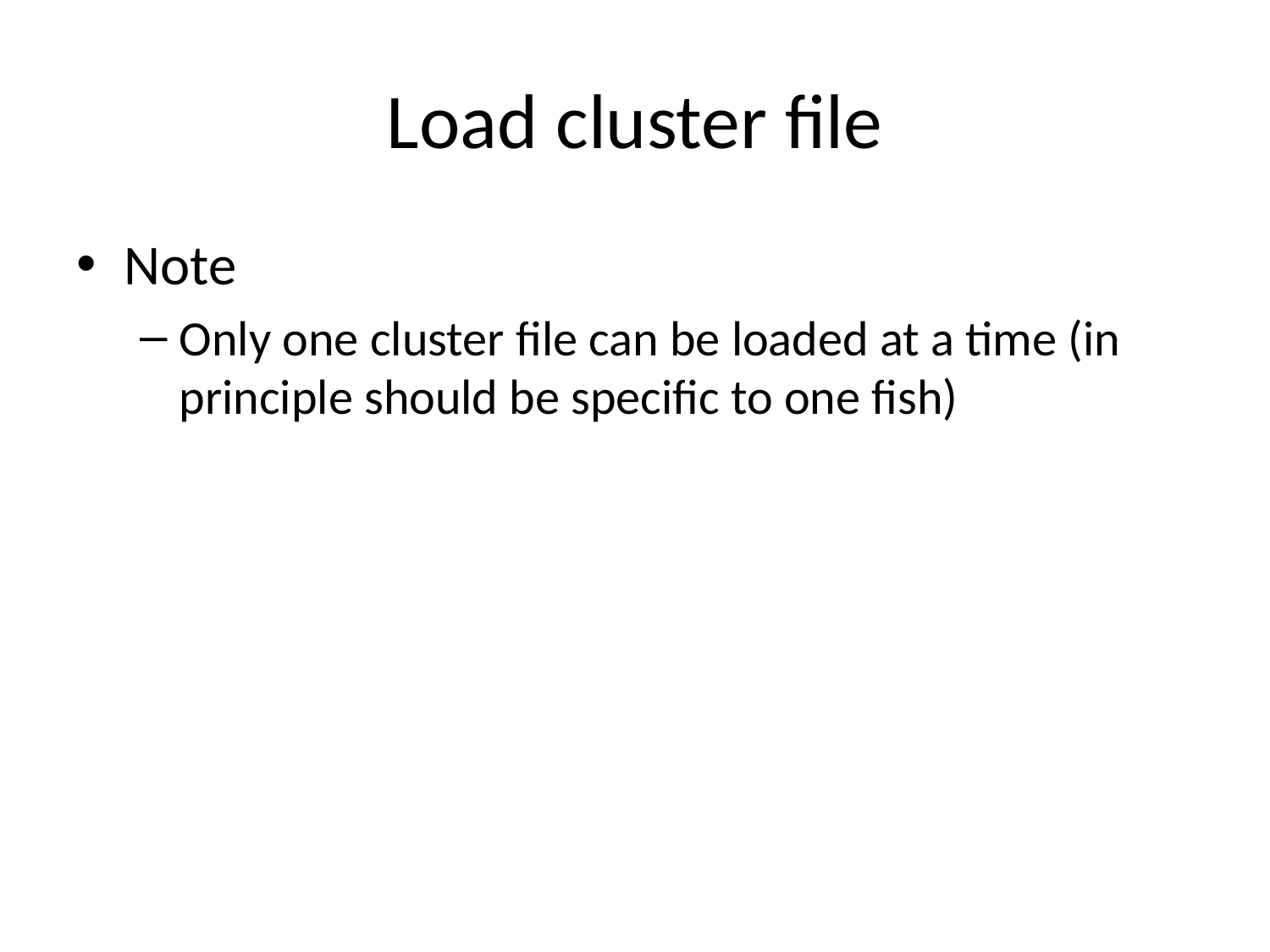

# Load cluster file
Note
Only one cluster file can be loaded at a time (in principle should be specific to one fish)